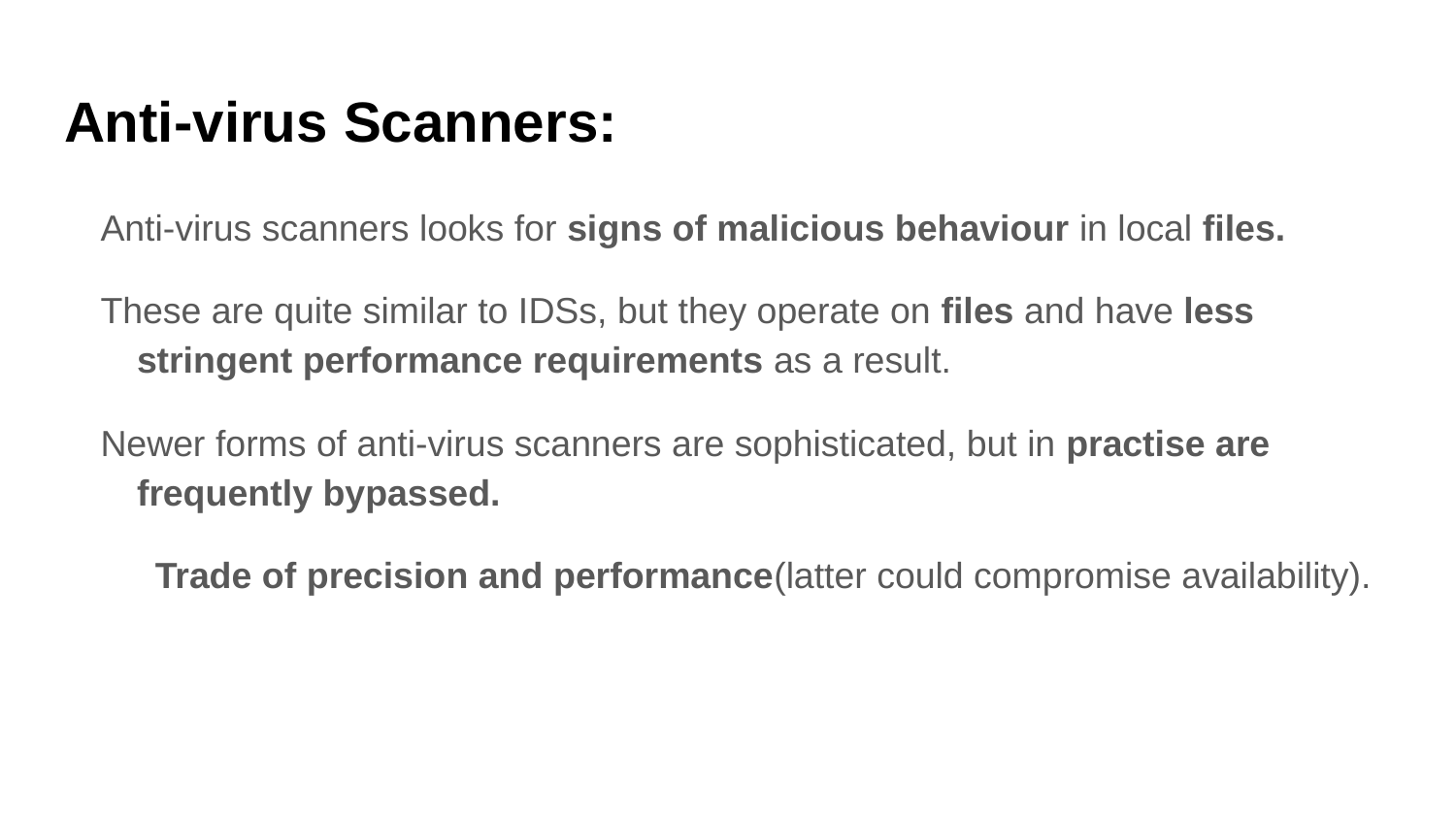

# Anti-virus Scanners:
Anti-virus scanners looks for signs of malicious behaviour in local files.
These are quite similar to IDSs, but they operate on files and have less stringent performance requirements as a result.
Newer forms of anti-virus scanners are sophisticated, but in practise are frequently bypassed.
Trade of precision and performance(latter could compromise availability).